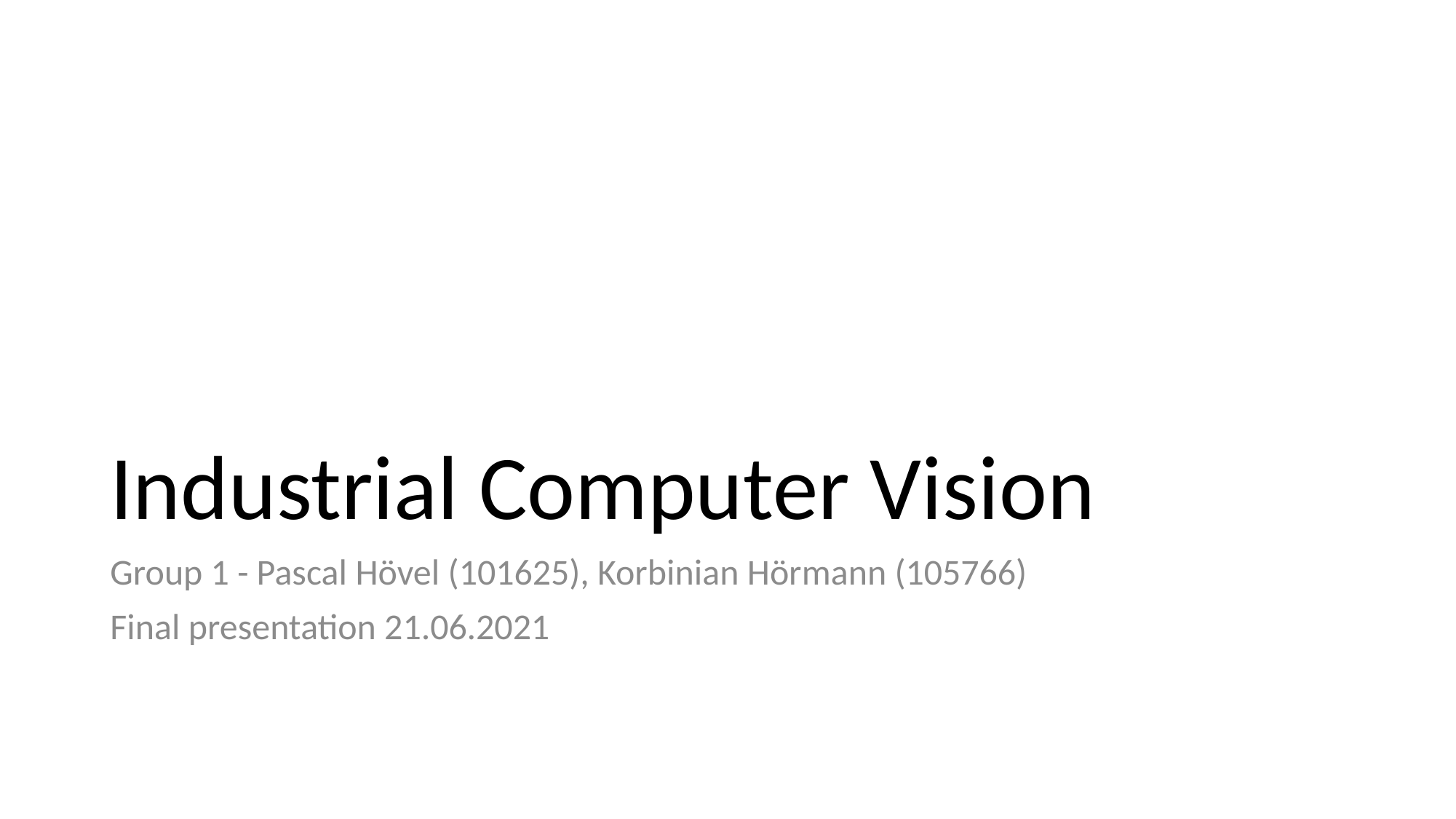

# Industrial Computer Vision
Group 1 - Pascal Hövel (101625), Korbinian Hörmann (105766)
Final presentation 21.06.2021